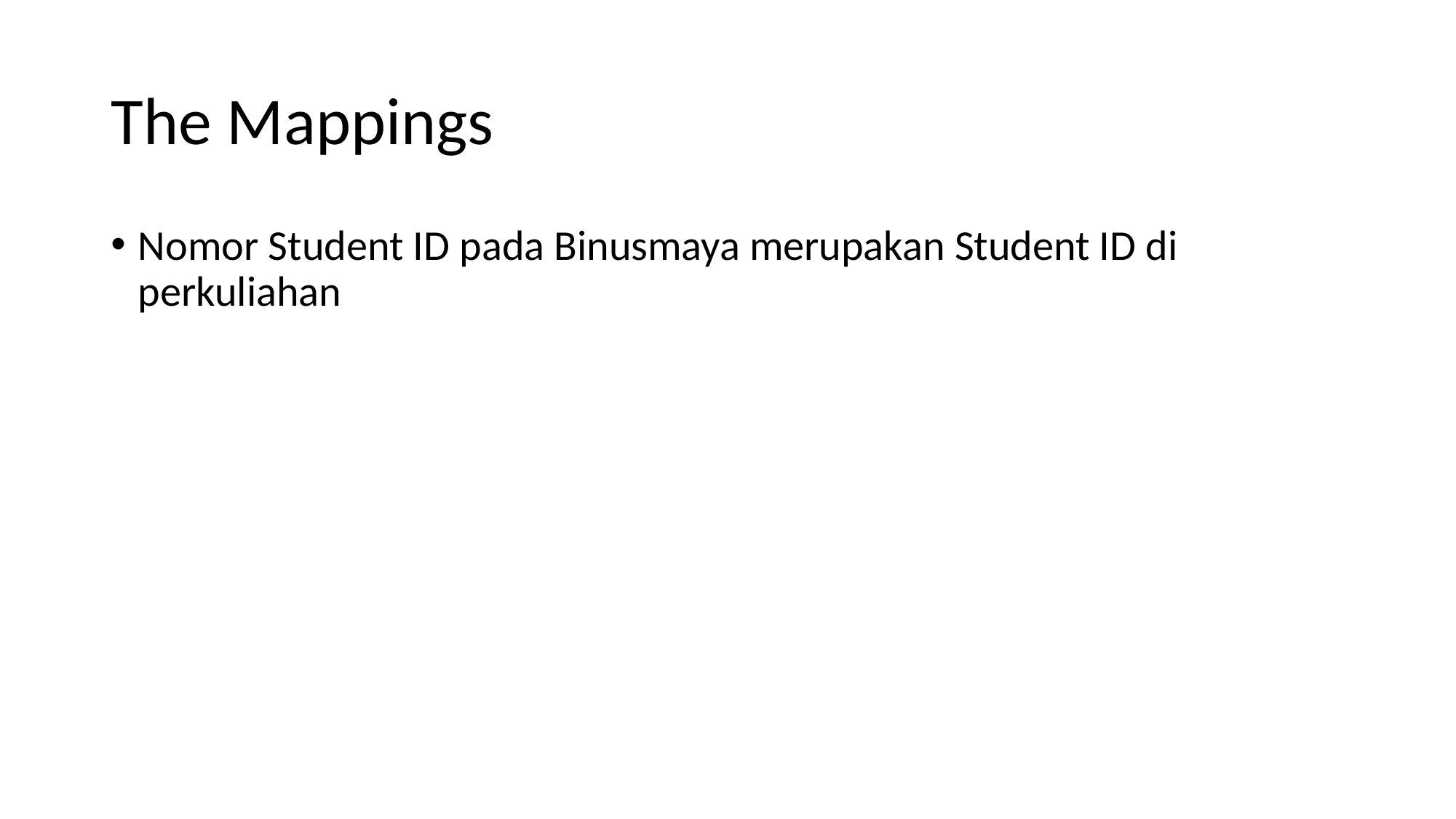

# The Mappings
Nomor Student ID pada Binusmaya merupakan Student ID di perkuliahan